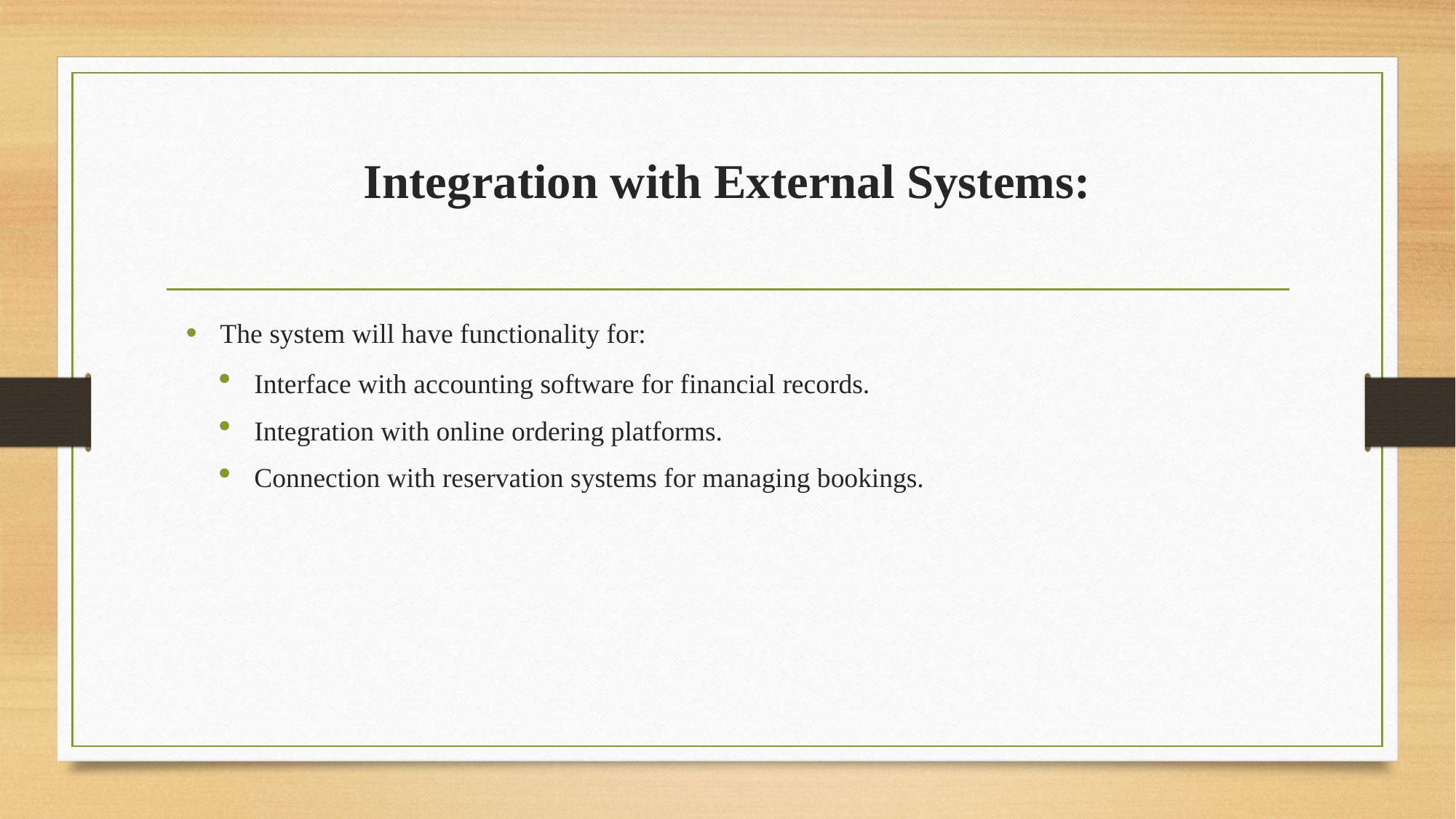

# Integration with External Systems:
The system will have functionality for:
Interface with accounting software for financial records.
Integration with online ordering platforms.
Connection with reservation systems for managing bookings.